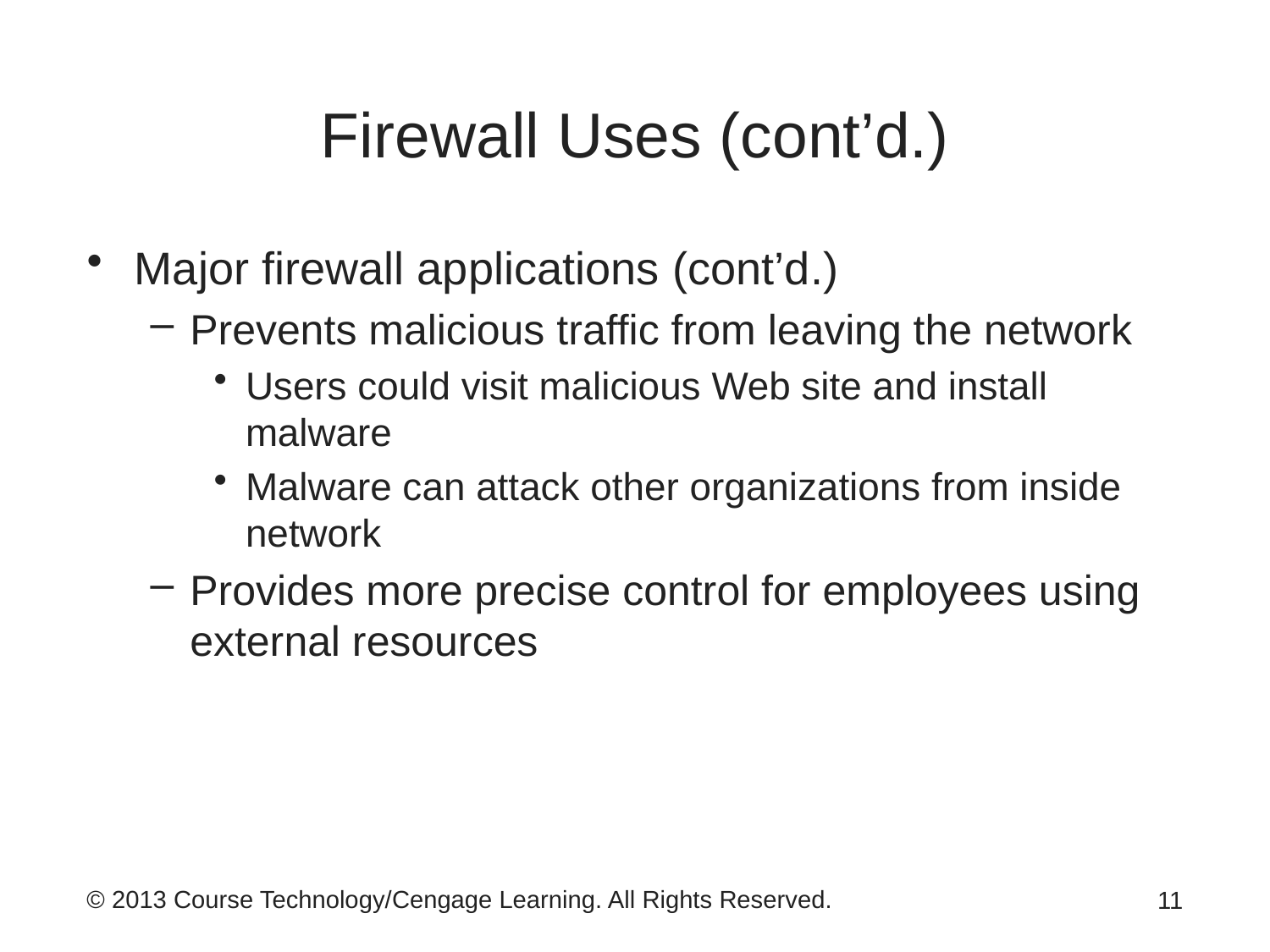

# Firewall Uses (cont’d.)
Major firewall applications (cont’d.)
Prevents malicious traffic from leaving the network
Users could visit malicious Web site and install malware
Malware can attack other organizations from inside network
Provides more precise control for employees using external resources
11